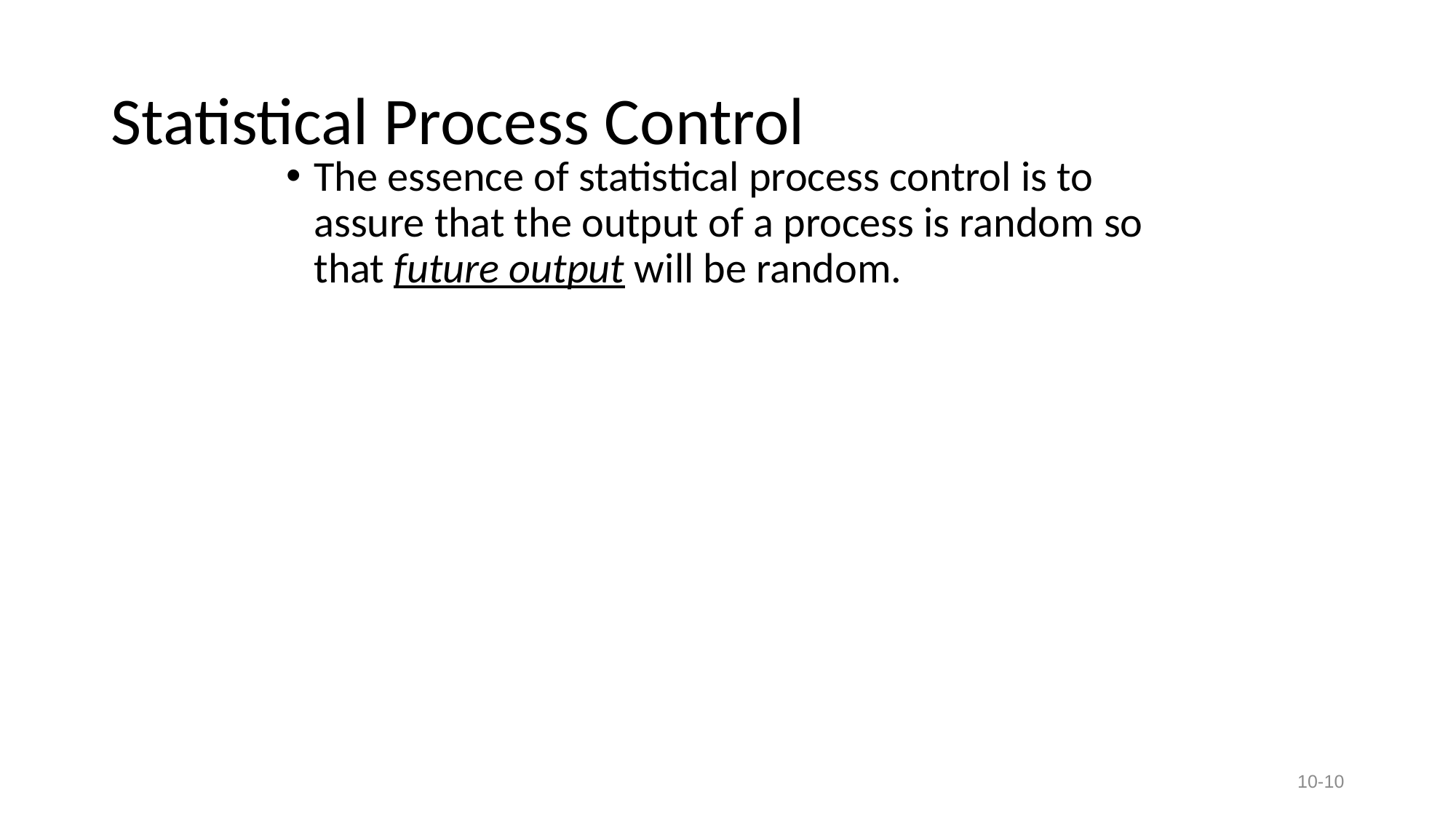

# Statistical Process Control
The essence of statistical process control is to assure that the output of a process is random so that future output will be random.
10-10